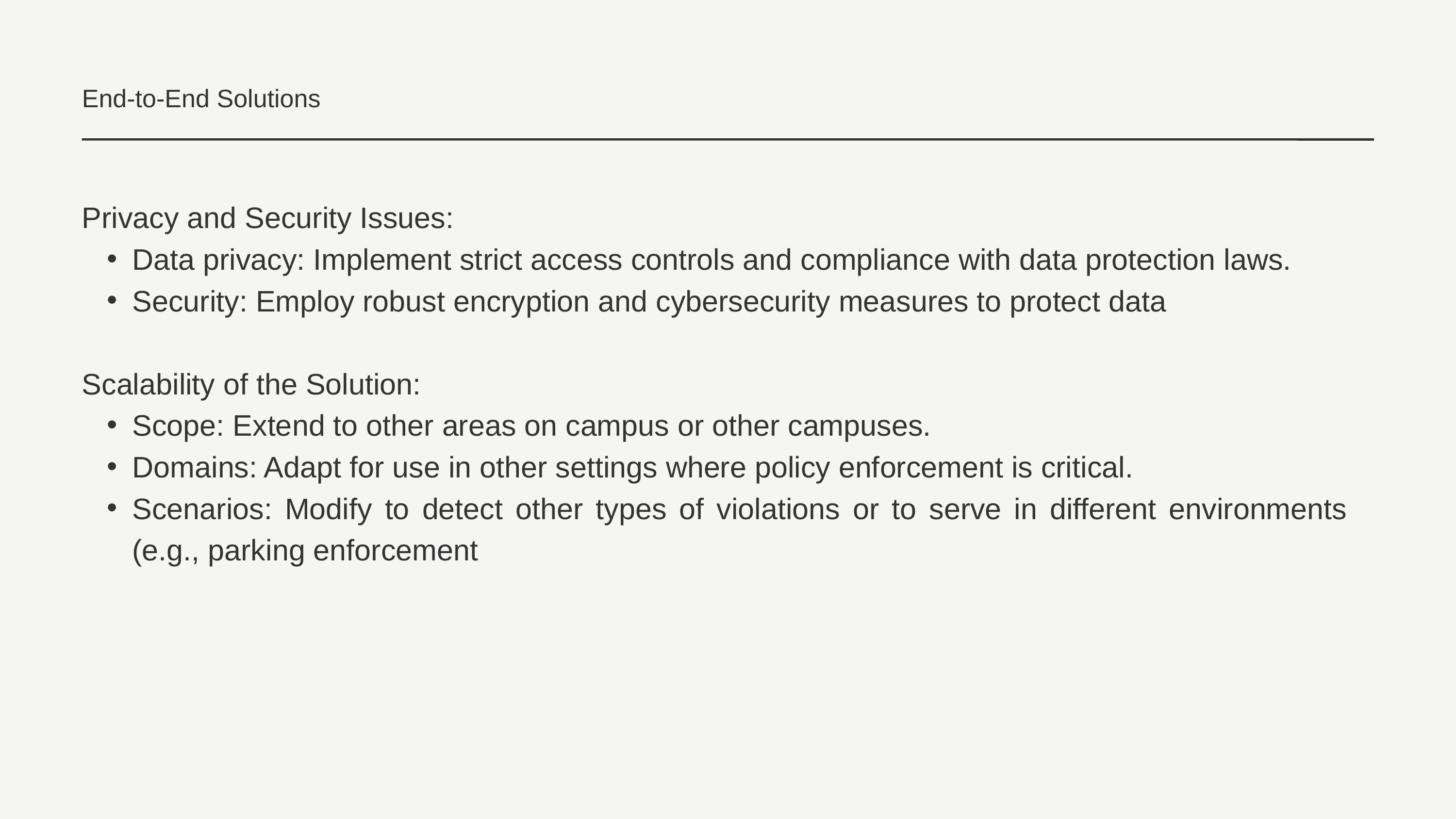

End-to-End Solutions

Privacy and Security Issues:
Data privacy: Implement strict access controls and compliance with data protection laws.
Security: Employ robust encryption and cybersecurity measures to protect data

Scalability of the Solution:
Scope: Extend to other areas on campus or other campuses.
Domains: Adapt for use in other settings where policy enforcement is critical.
Scenarios: Modify to detect other types of violations or to serve in different environments (e.g., parking enforcement